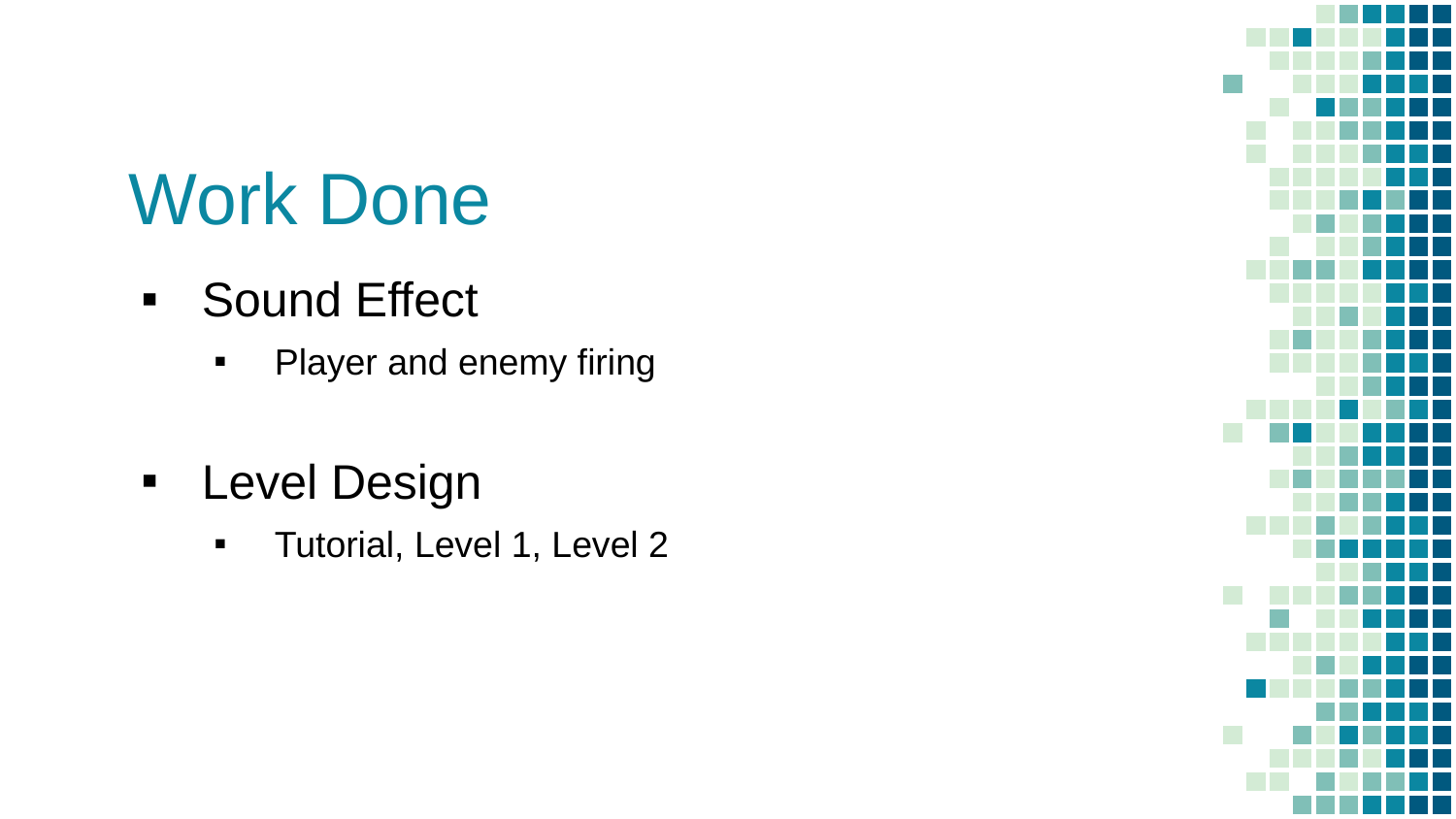

# Work Done
Sound Effect
Player and enemy firing

Level Design
Tutorial, Level 1, Level 2